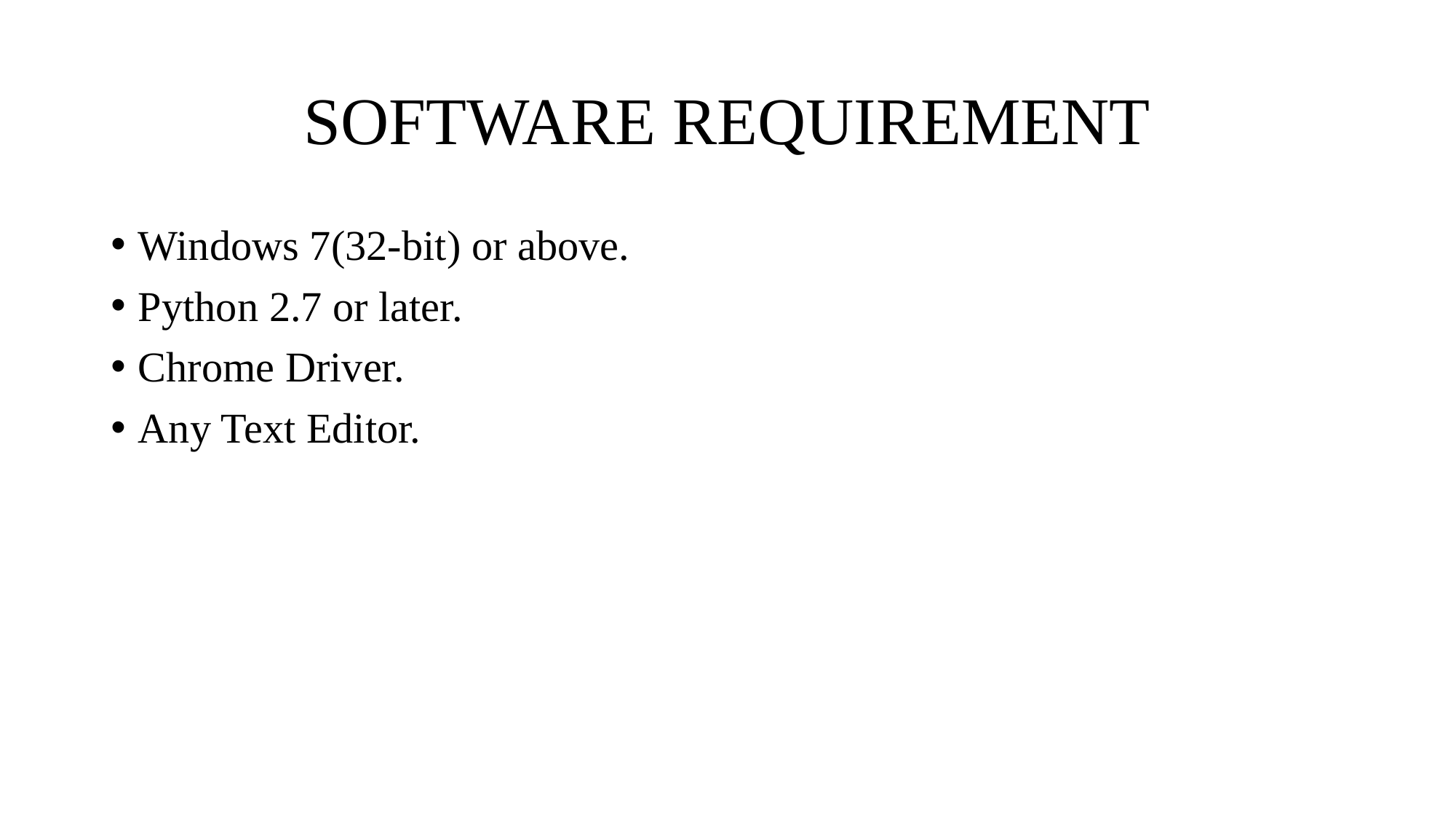

# SOFTWARE REQUIREMENT
Windows 7(32-bit) or above.
Python 2.7 or later.
Chrome Driver.
Any Text Editor.